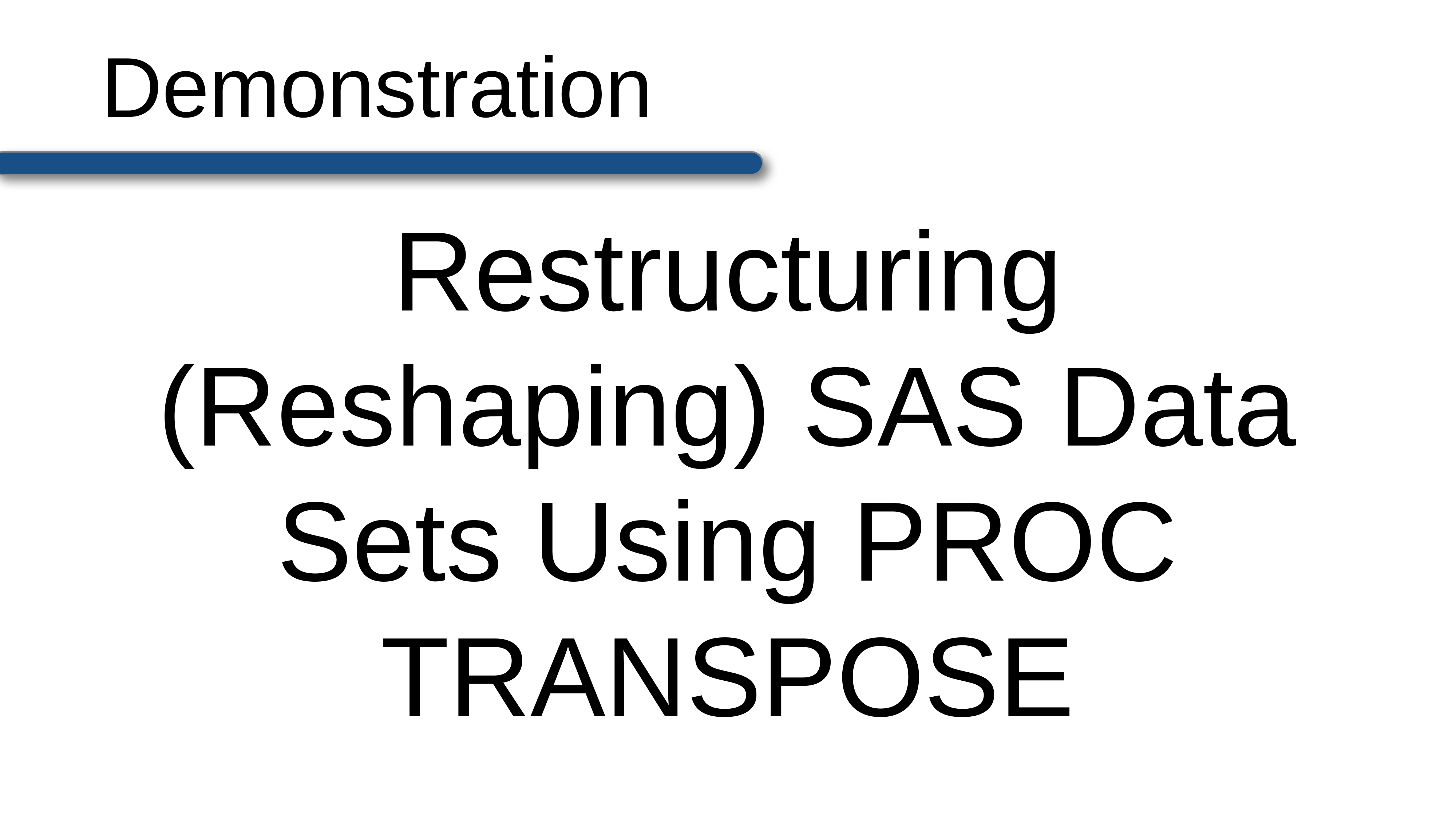

# Demonstration

Restructuring (Reshaping) SAS Data Sets Using PROC TRANSPOSE